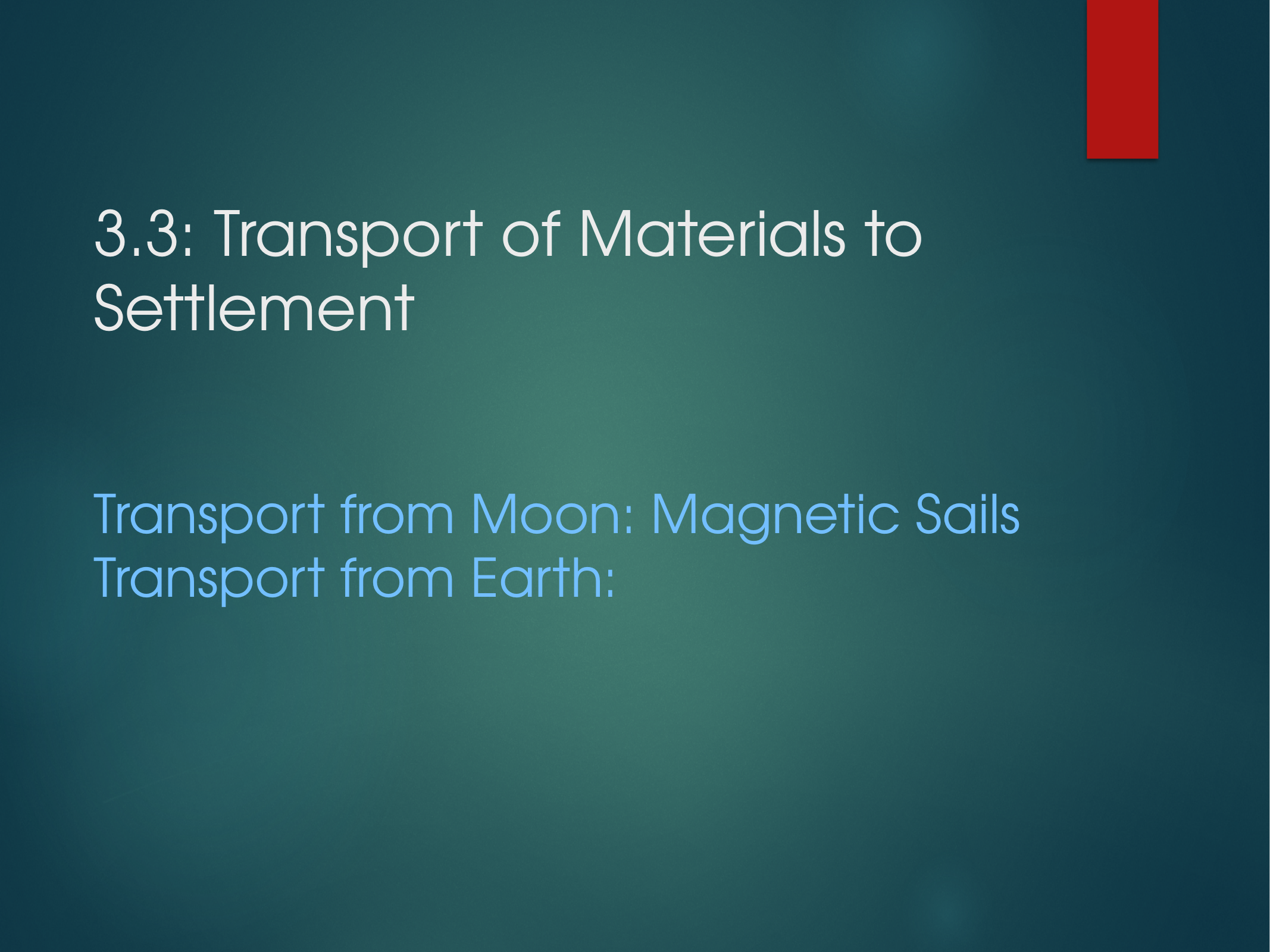

# 3.3: Transport of Materials to Settlement
Transport from Moon: Magnetic Sails
Transport from Earth: